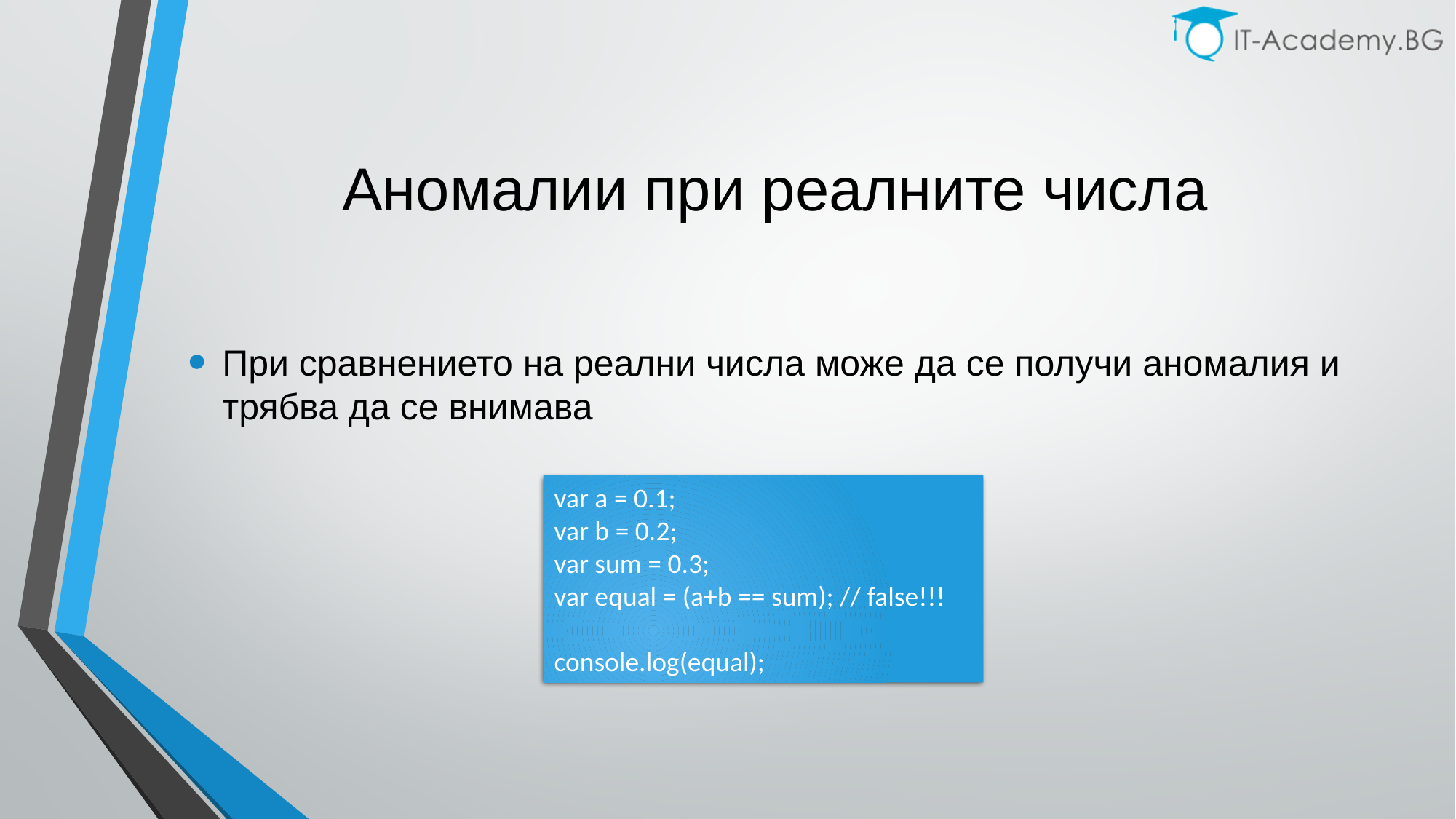

# Аномалии при реалните числа
При сравнението на реални числа може да се получи аномалия и трябва да се внимава
var a = 0.1;
var b = 0.2;
var sum = 0.3;
var equal = (a+b == sum); // false!!!

console.log(equal);